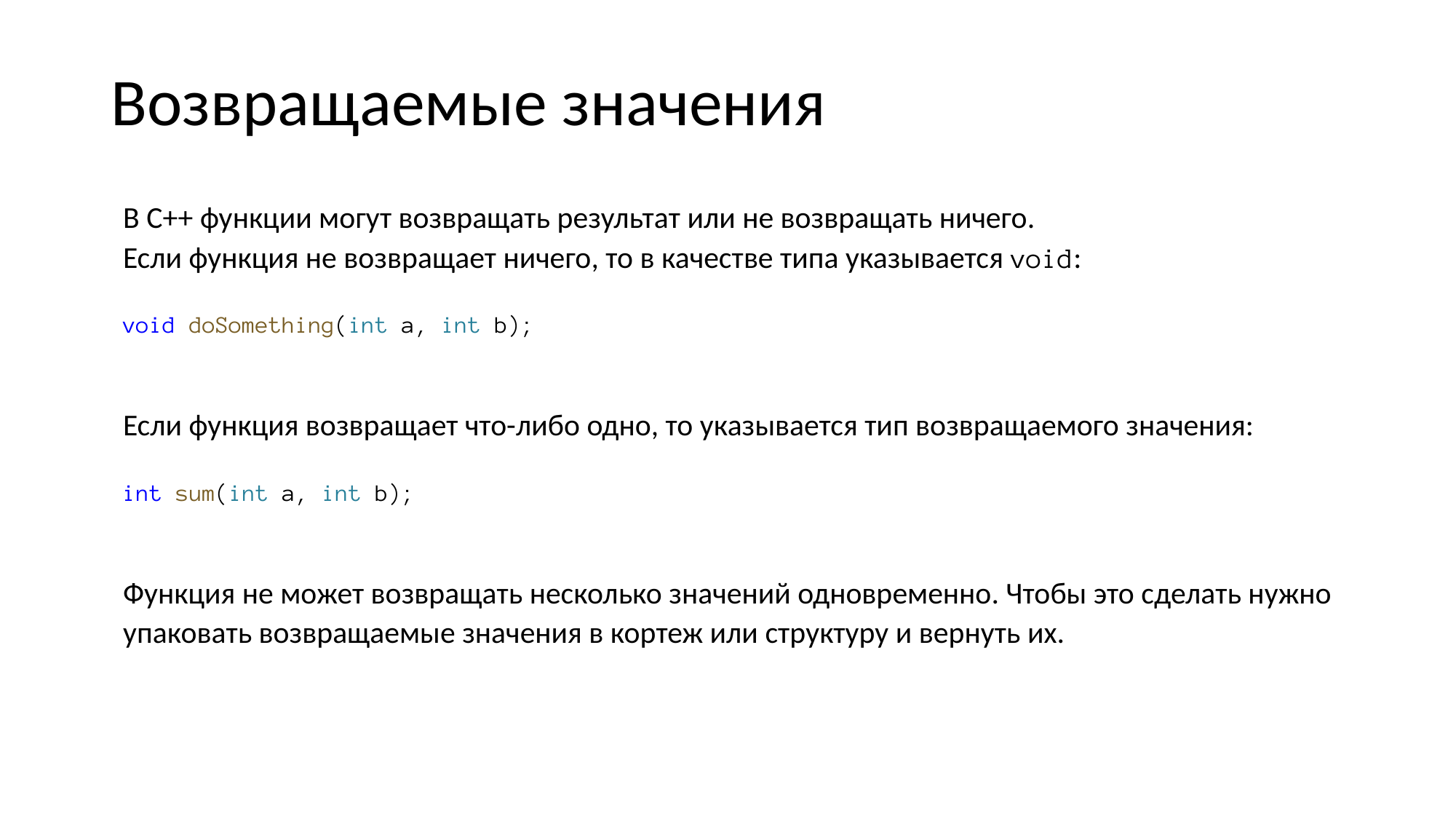

# Возвращаемые значения
В C++ функции могут возвращать результат или не возвращать ничего.
Если функция не возвращает ничего, то в качестве типа указывается void:

void doSomething(int a, int b);

Если функция возвращает что-либо одно, то указывается тип возвращаемого значения:
int sum(int a, int b);

Функция не может возвращать несколько значений одновременно. Чтобы это сделать нужно упаковать возвращаемые значения в кортеж или структуру и вернуть их.